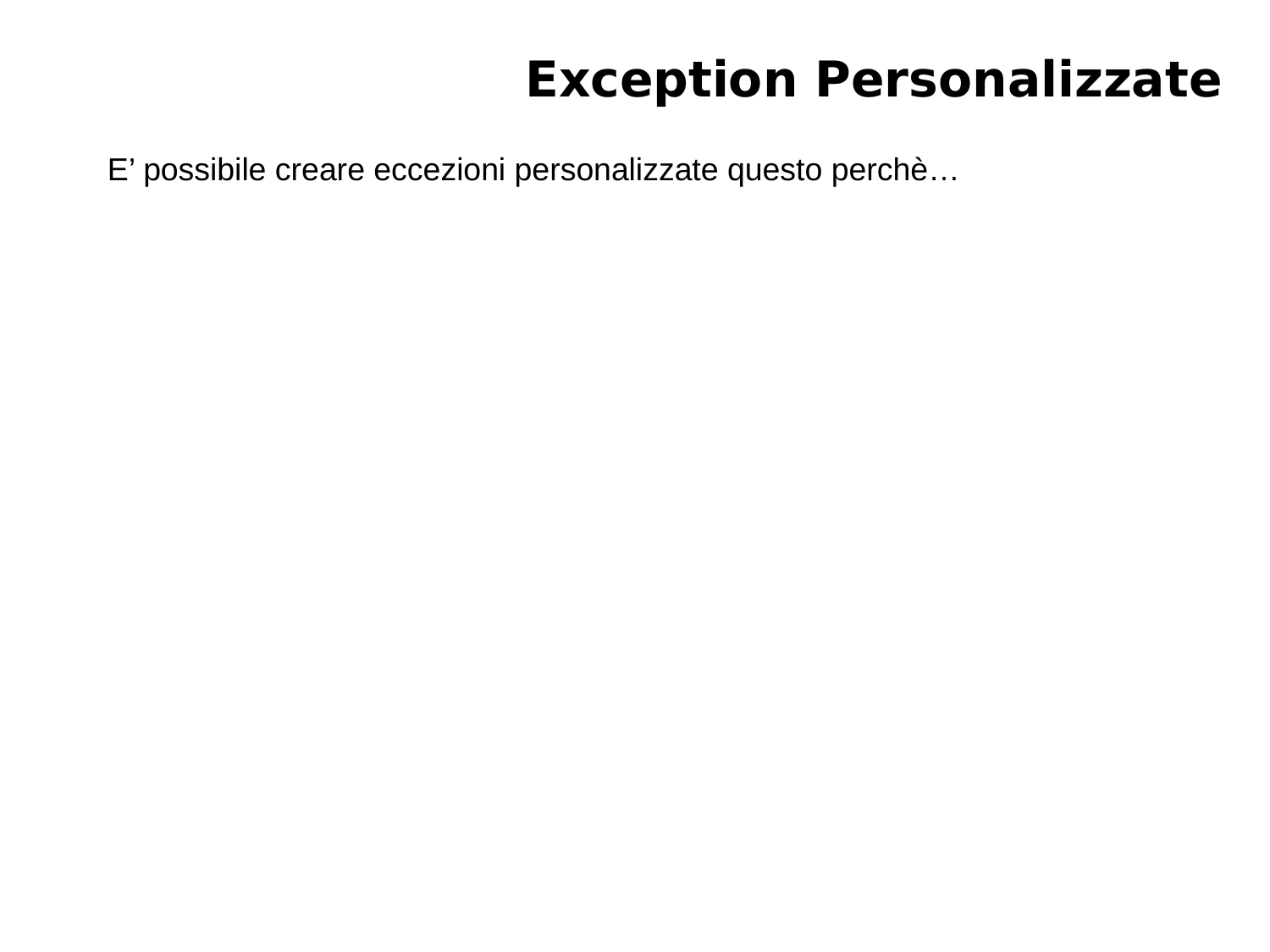

# Exception Personalizzate
E’ possibile creare eccezioni personalizzate questo perchè…